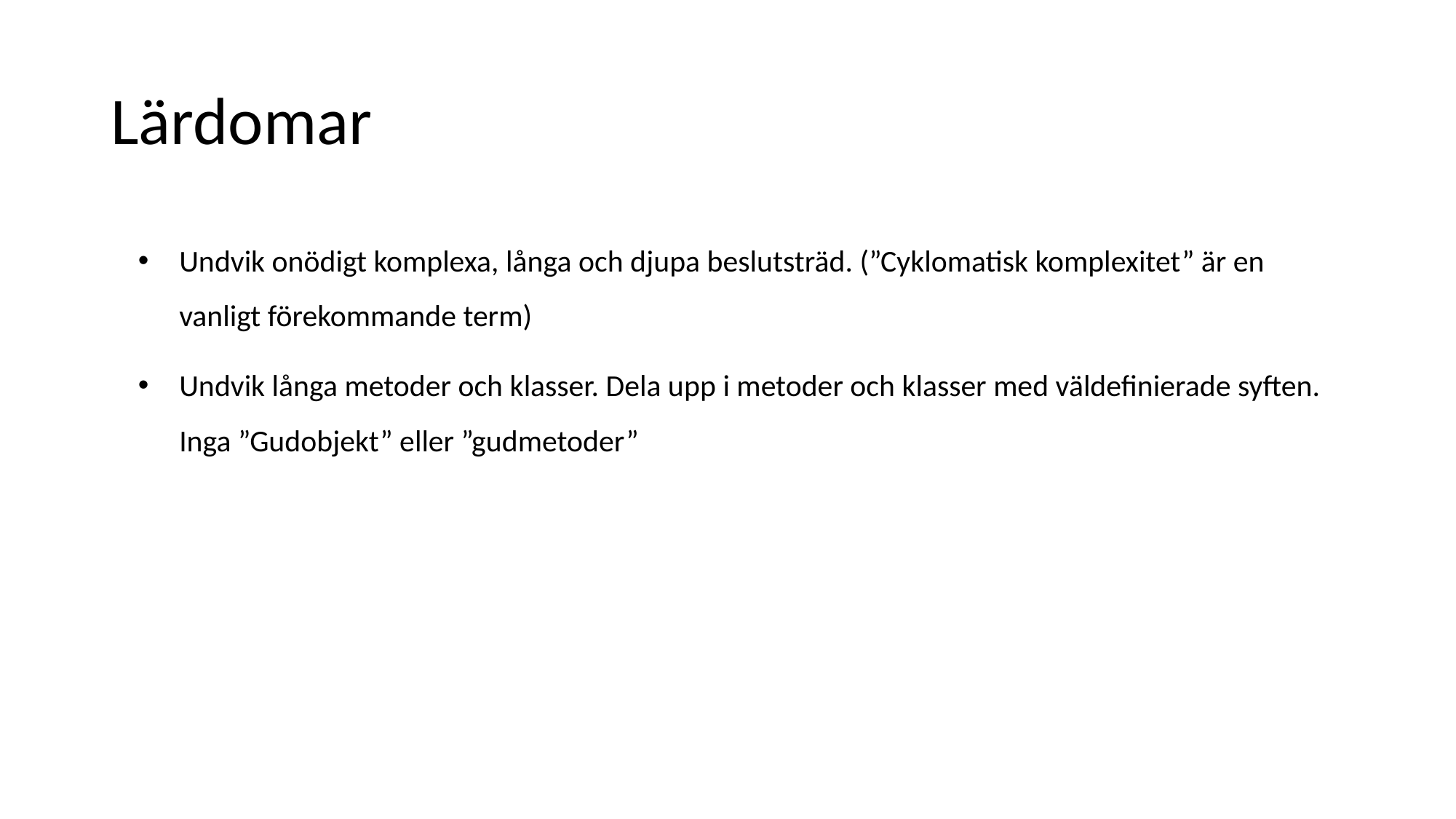

# Lärdomar
Undvik onödigt komplexa, långa och djupa beslutsträd. (”Cyklomatisk komplexitet” är en vanligt förekommande term)
Undvik långa metoder och klasser. Dela upp i metoder och klasser med väldefinierade syften. Inga ”Gudobjekt” eller ”gudmetoder”